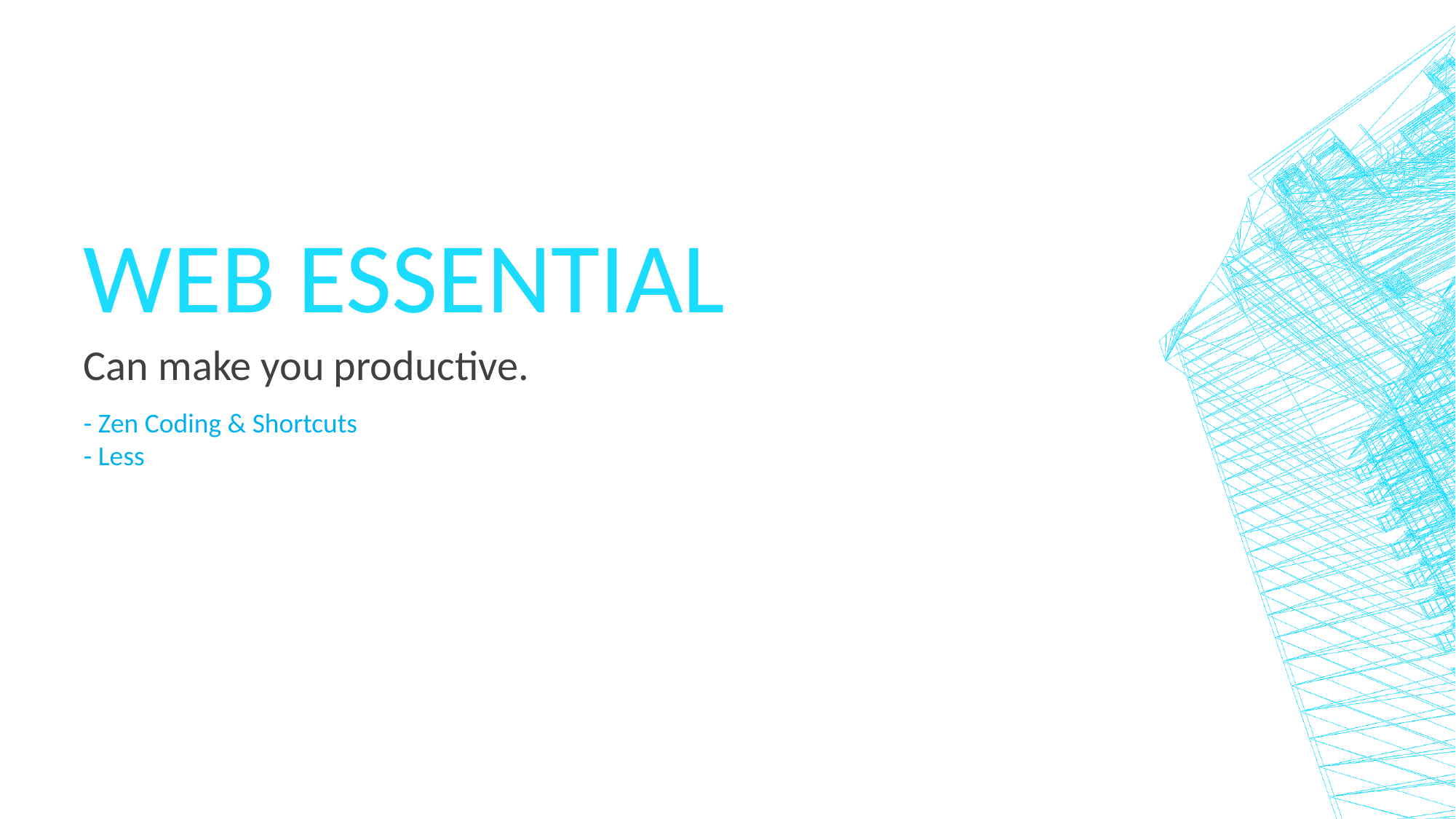

# Web Essential
Can make you productive.
- Zen Coding & Shortcuts
- Less